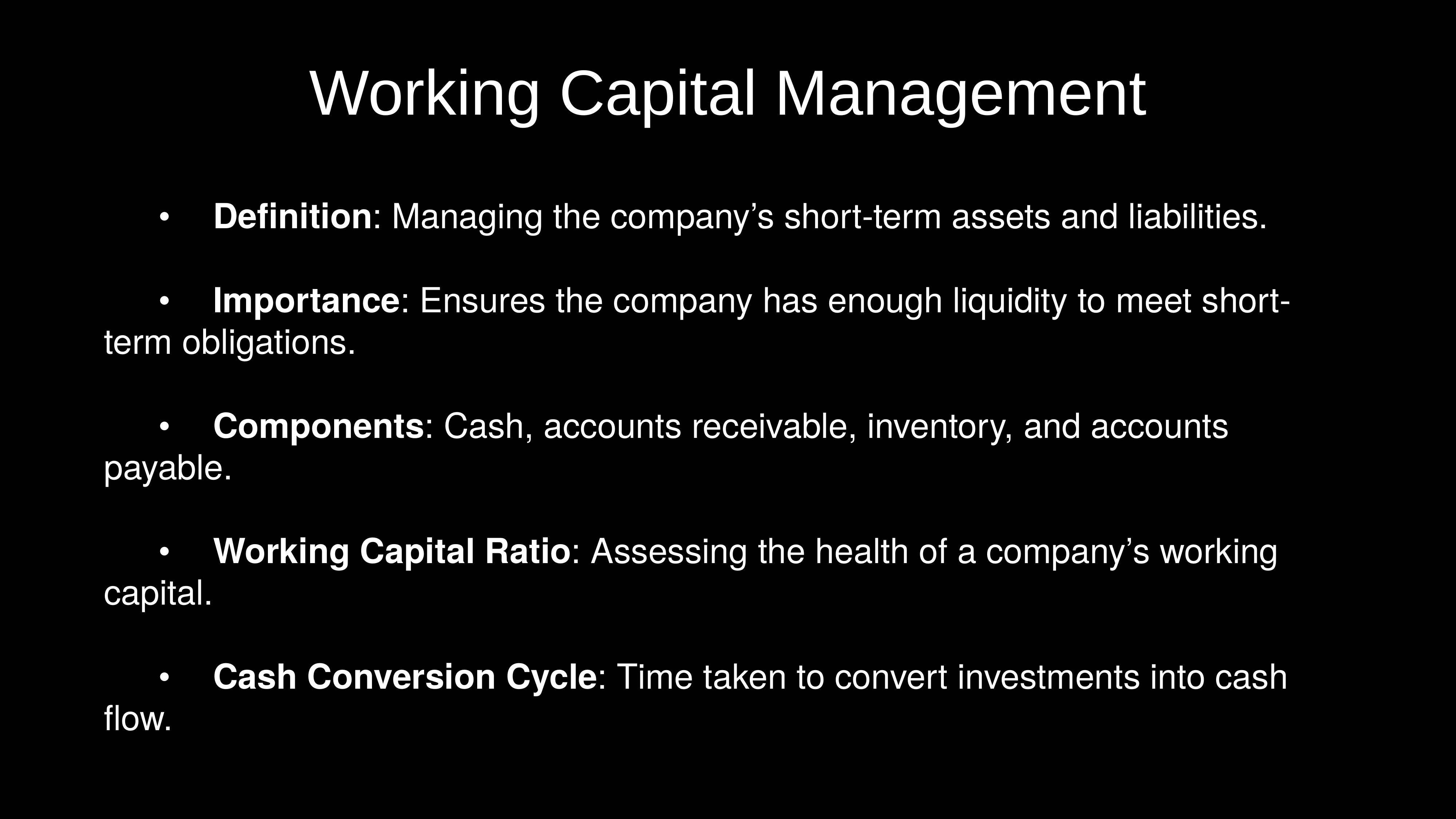

# Working Capital Management
	•	Definition: Managing the company’s short-term assets and liabilities.
	•	Importance: Ensures the company has enough liquidity to meet short-term obligations.
	•	Components: Cash, accounts receivable, inventory, and accounts payable.
	•	Working Capital Ratio: Assessing the health of a company’s working capital.
	•	Cash Conversion Cycle: Time taken to convert investments into cash flow.